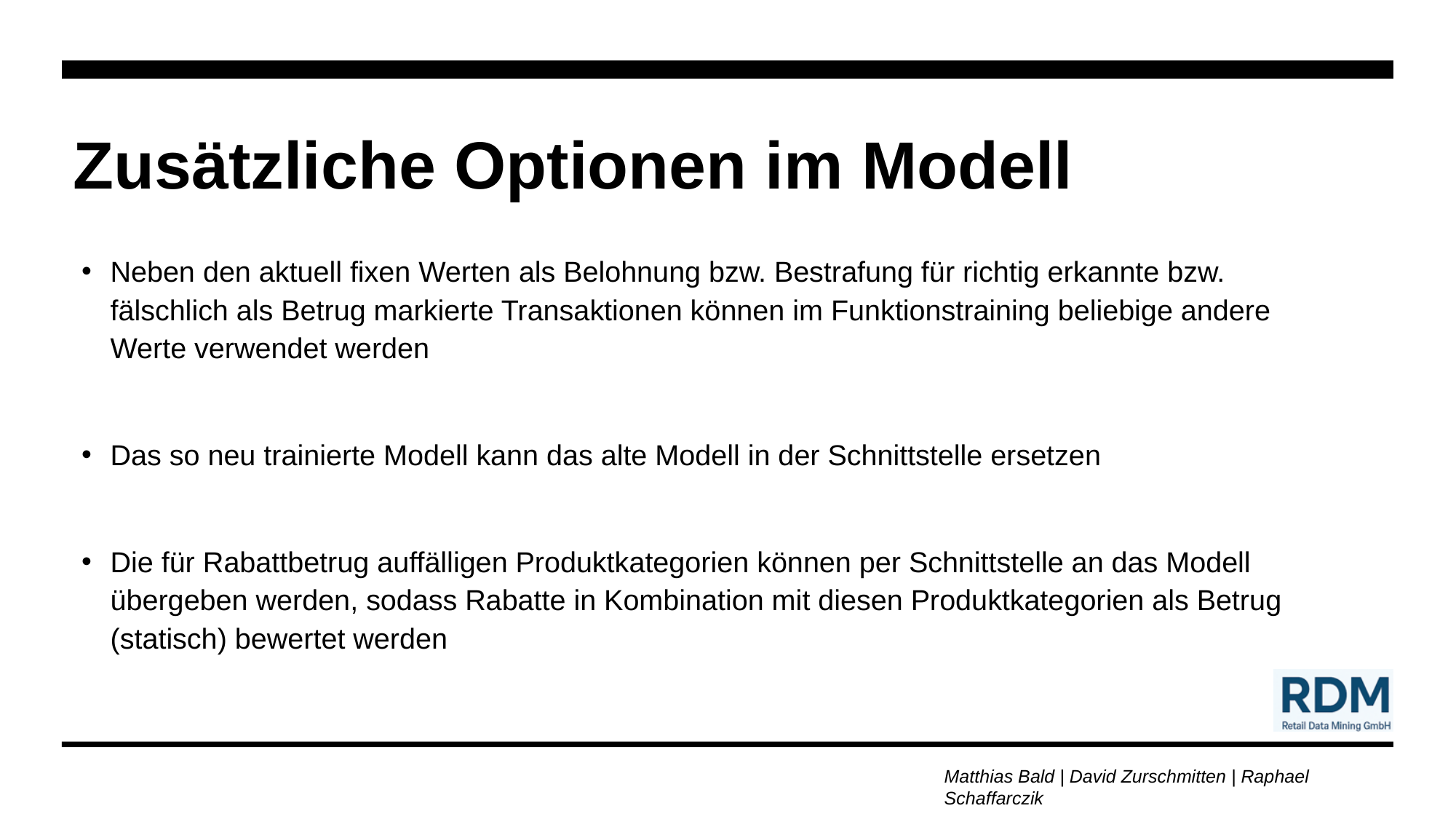

# Zusätzliche Optionen im Modell

Neben den aktuell fixen Werten als Belohnung bzw. Bestrafung für richtig erkannte bzw. fälschlich als Betrug markierte Transaktionen können im Funktionstraining beliebige andere Werte verwendet werden

Das so neu trainierte Modell kann das alte Modell in der Schnittstelle ersetzen

Die für Rabattbetrug auffälligen Produktkategorien können per Schnittstelle an das Modell übergeben werden, sodass Rabatte in Kombination mit diesen Produktkategorien als Betrug (statisch) bewertet werden